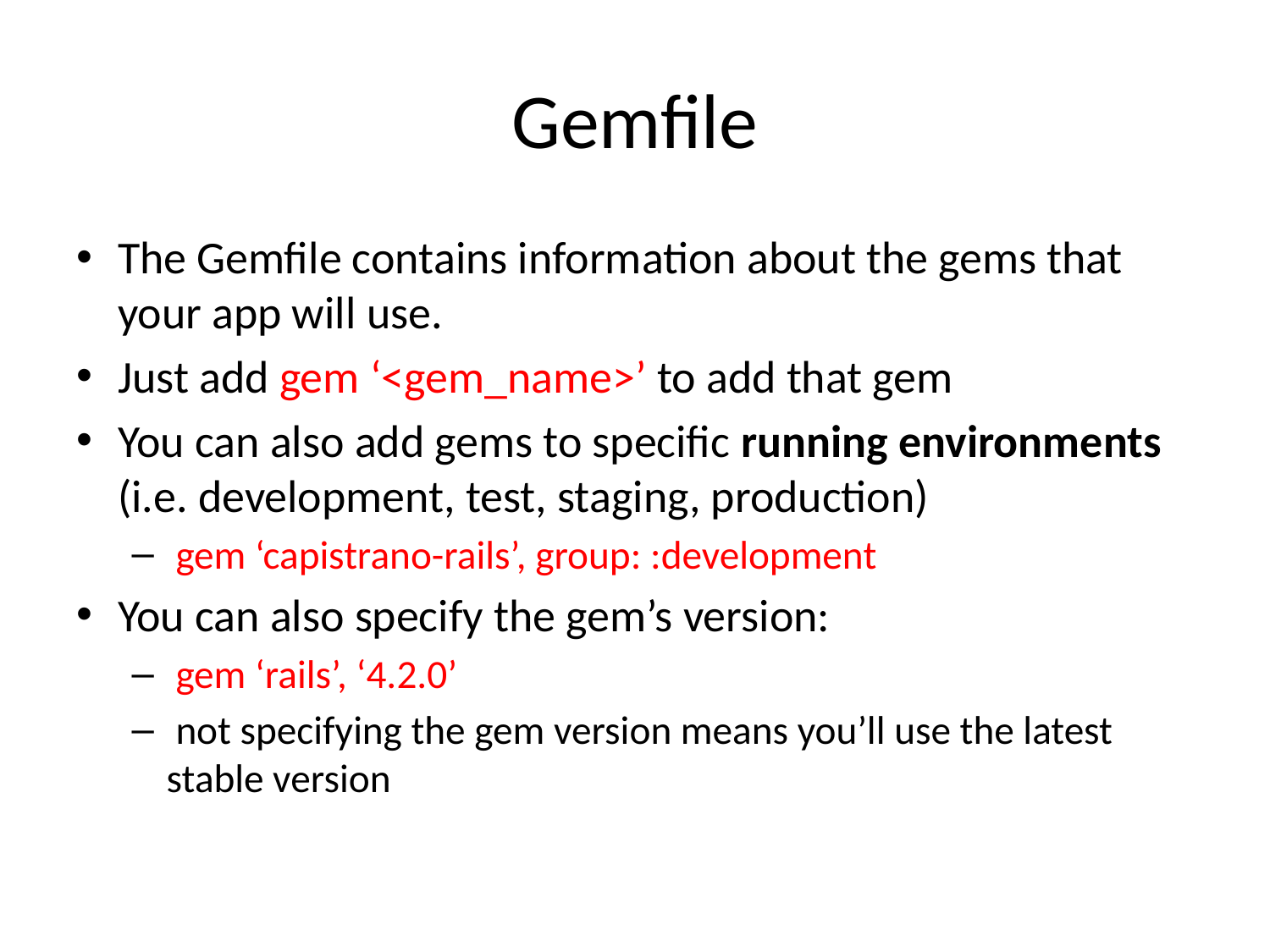

# Gemfile
The Gemfile contains information about the gems that your app will use.
Just add gem ‘<gem_name>’ to add that gem
You can also add gems to specific running environments (i.e. development, test, staging, production)
 gem ‘capistrano-rails’, group: :development
You can also specify the gem’s version:
 gem ‘rails’, ‘4.2.0’
 not specifying the gem version means you’ll use the latest stable version